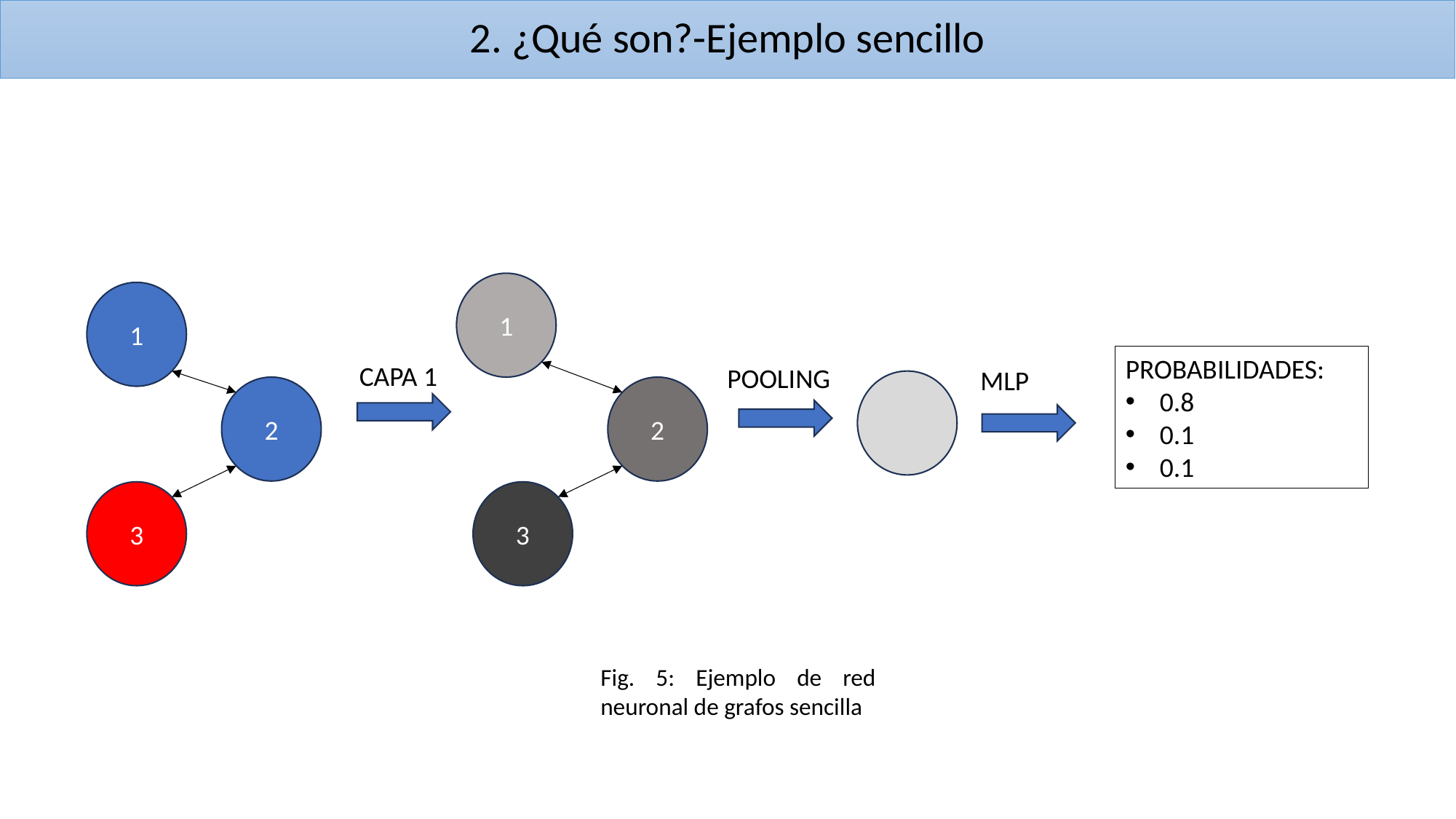

# 2. ¿Qué son?-Ejemplo sencillo
1
1
PROBABILIDADES:
0.8
0.1
0.1
CAPA 1
POOLING
MLP

2
2

3
3
Fig. 5: Ejemplo de red neuronal de grafos sencilla